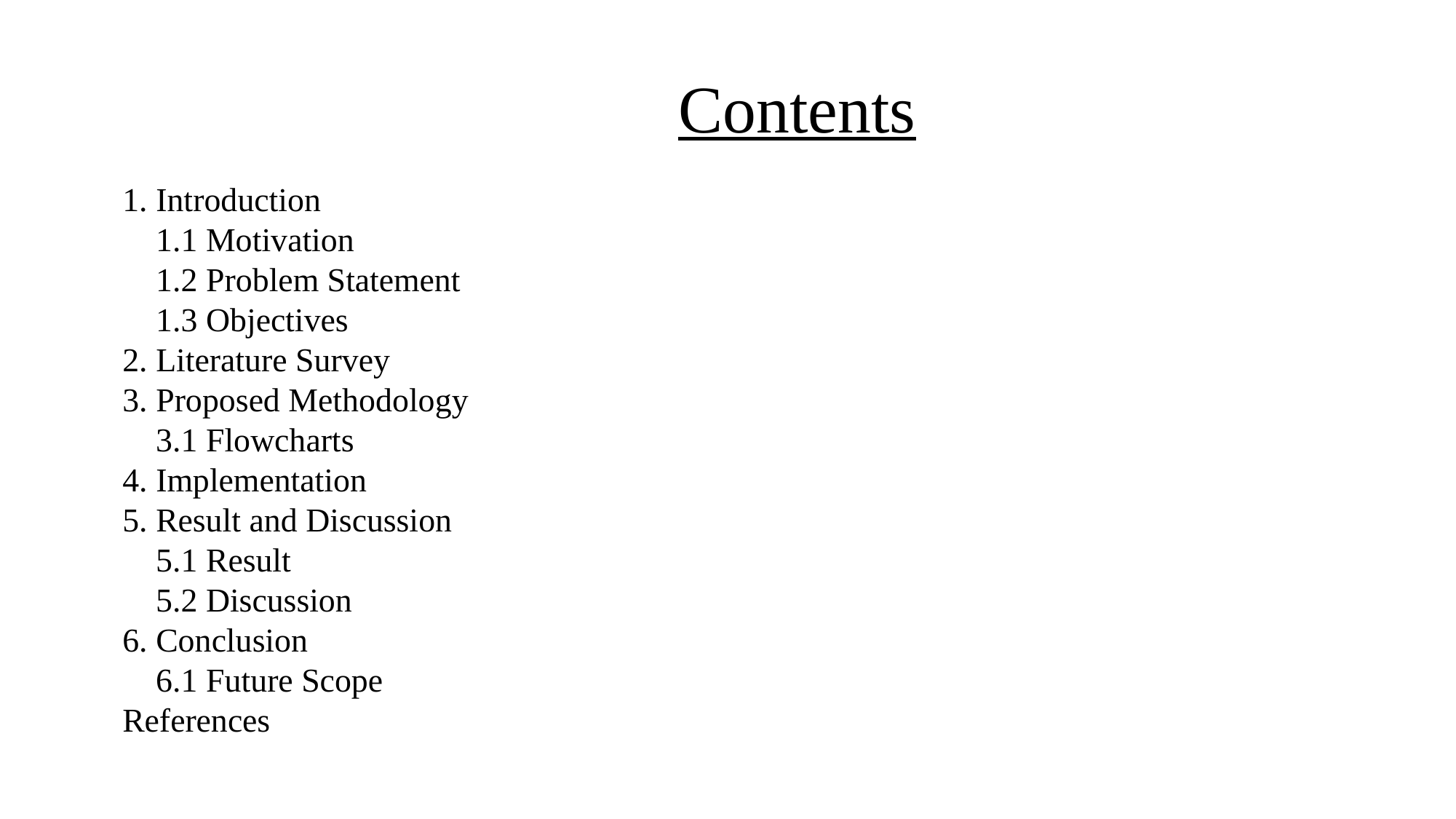

Contents
1. Introduction
    1.1 Motivation
    1.2 Problem Statement
    1.3 Objectives
2. Literature Survey
3. Proposed Methodology
    3.1 Flowcharts
4. Implementation
5. Result and Discussion
    5.1 Result
    5.2 Discussion
6. Conclusion
    6.1 Future Scope
References